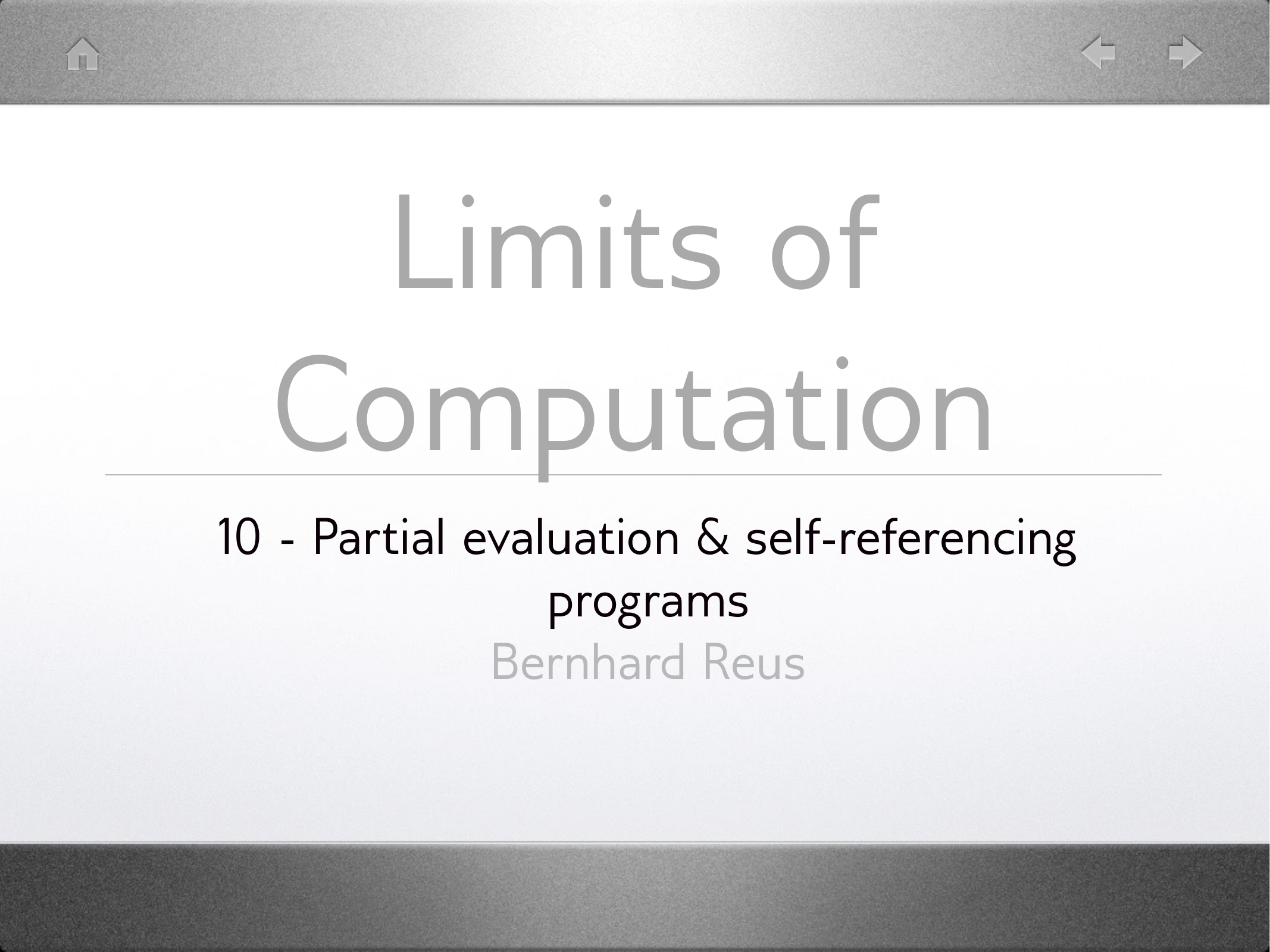

# Limits of Computation
10 - Partial evaluation & self-referencing programs
Bernhard Reus